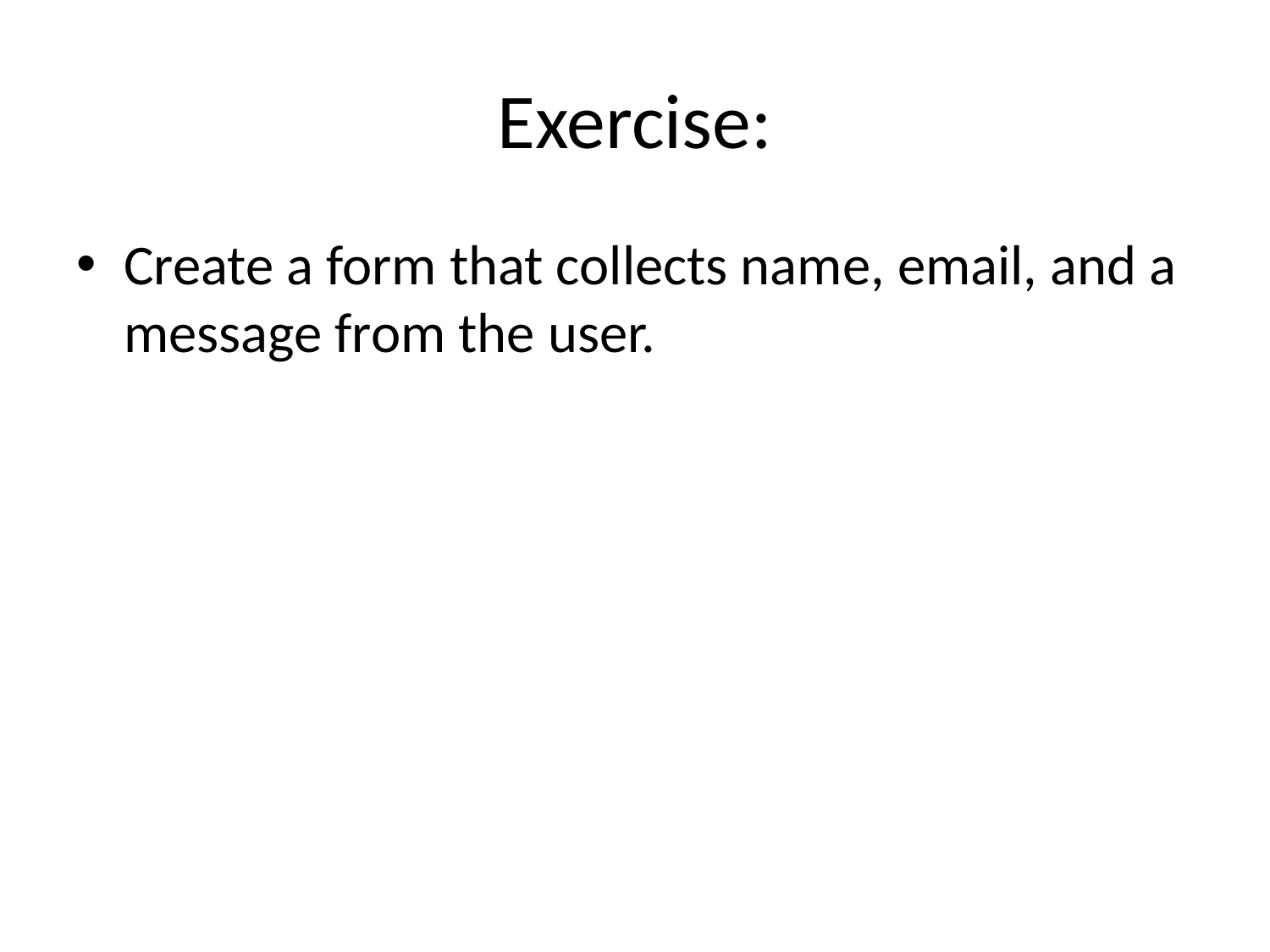

# Exercise:
Create a form that collects name, email, and a message from the user.